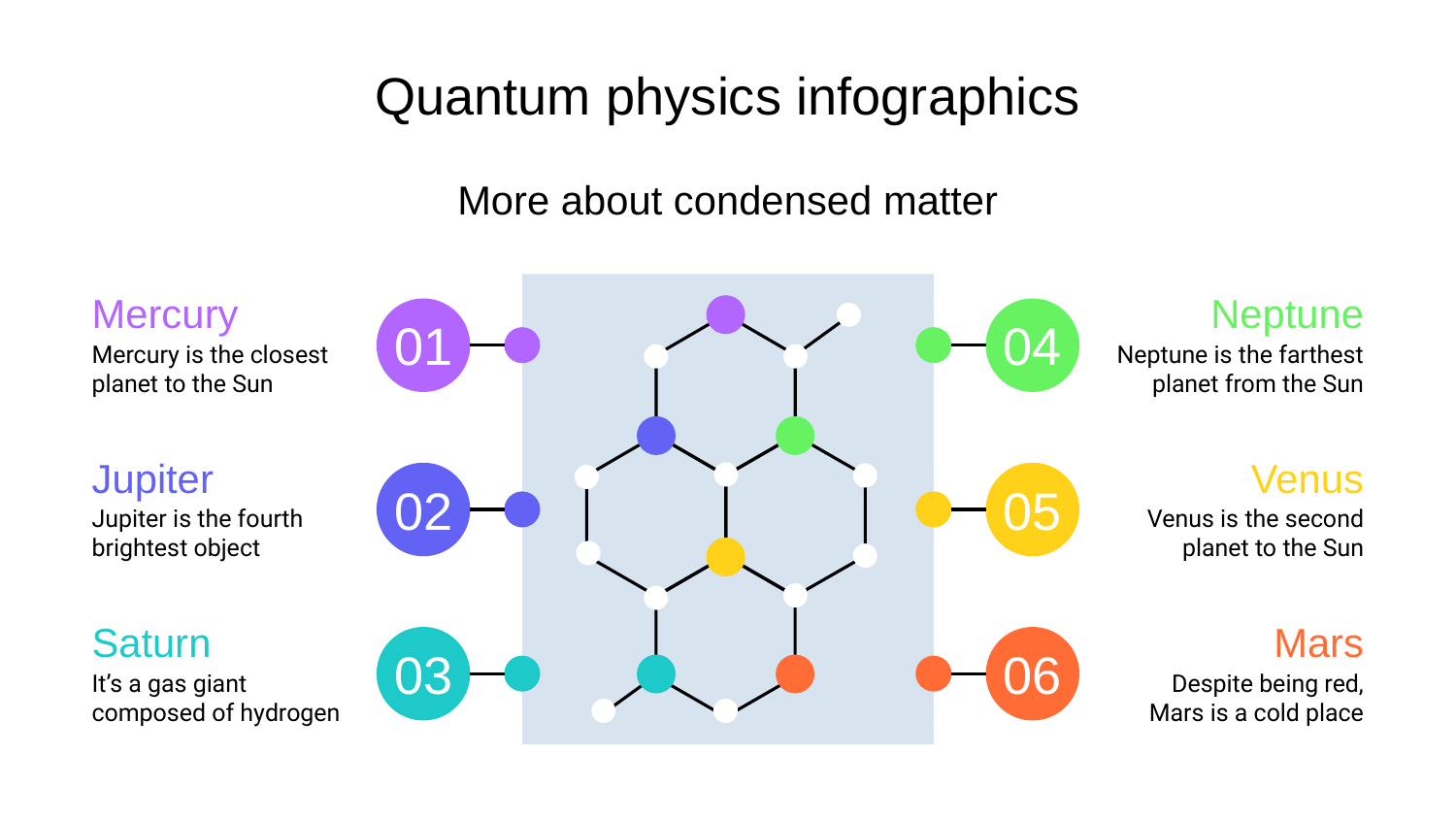

# Quantum physics infographics
More about condensed matter

Mercury
01
Mercury is the closest planet to the Sun
Neptune
04
Neptune is the farthest planet from the Sun

Jupiter
02
Jupiter is the fourth brightest object
Venus
05
Venus is the second planet to the Sun

Saturn
03
It’s a gas giant composed of hydrogen
Mars
06
Despite being red, Mars is a cold place